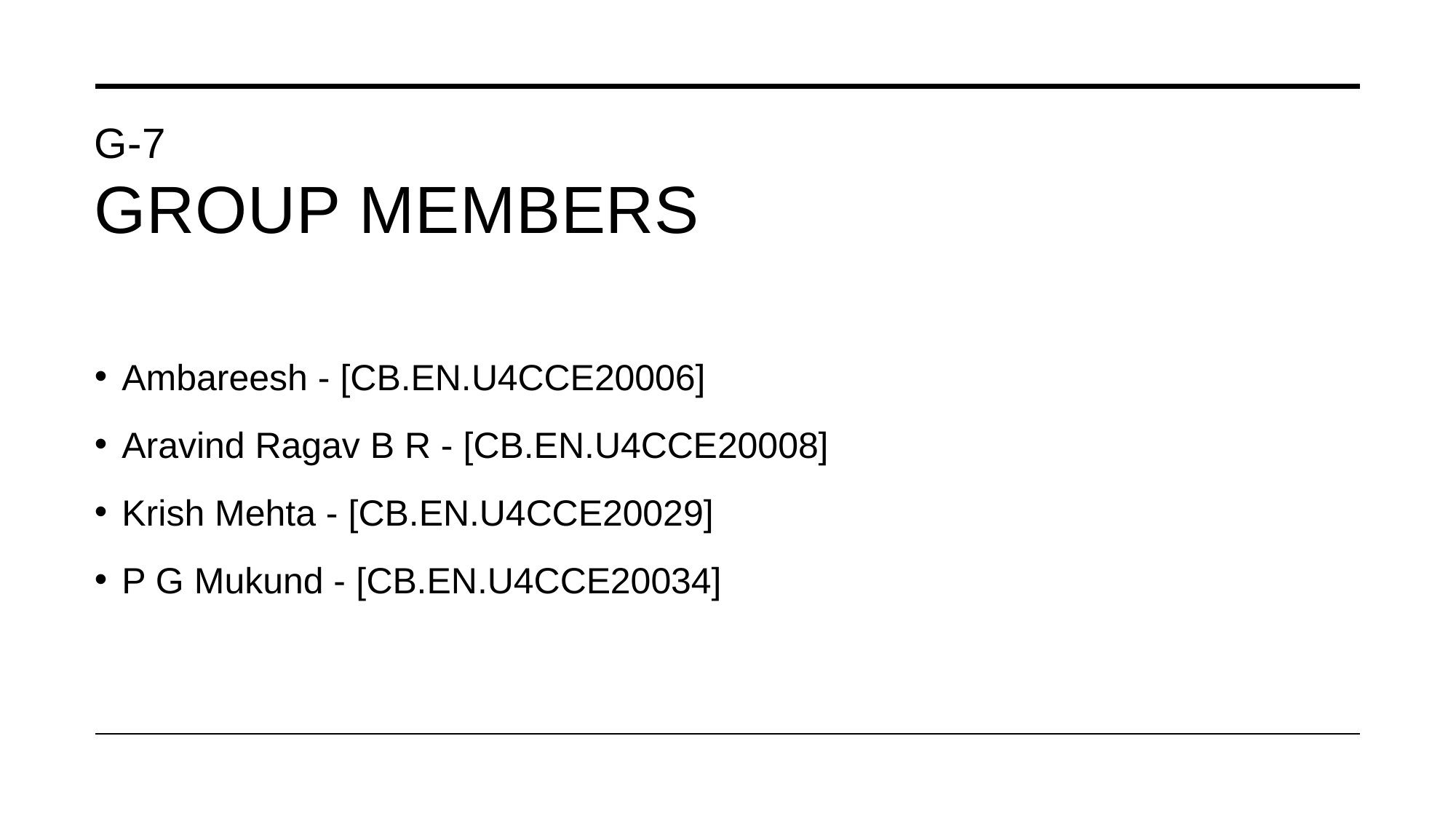

# G-7 Group members

Ambareesh - [CB.EN.U4CCE20006]
Aravind Ragav B R - [CB.EN.U4CCE20008]
Krish Mehta - [CB.EN.U4CCE20029]
P G Mukund - [CB.EN.U4CCE20034]